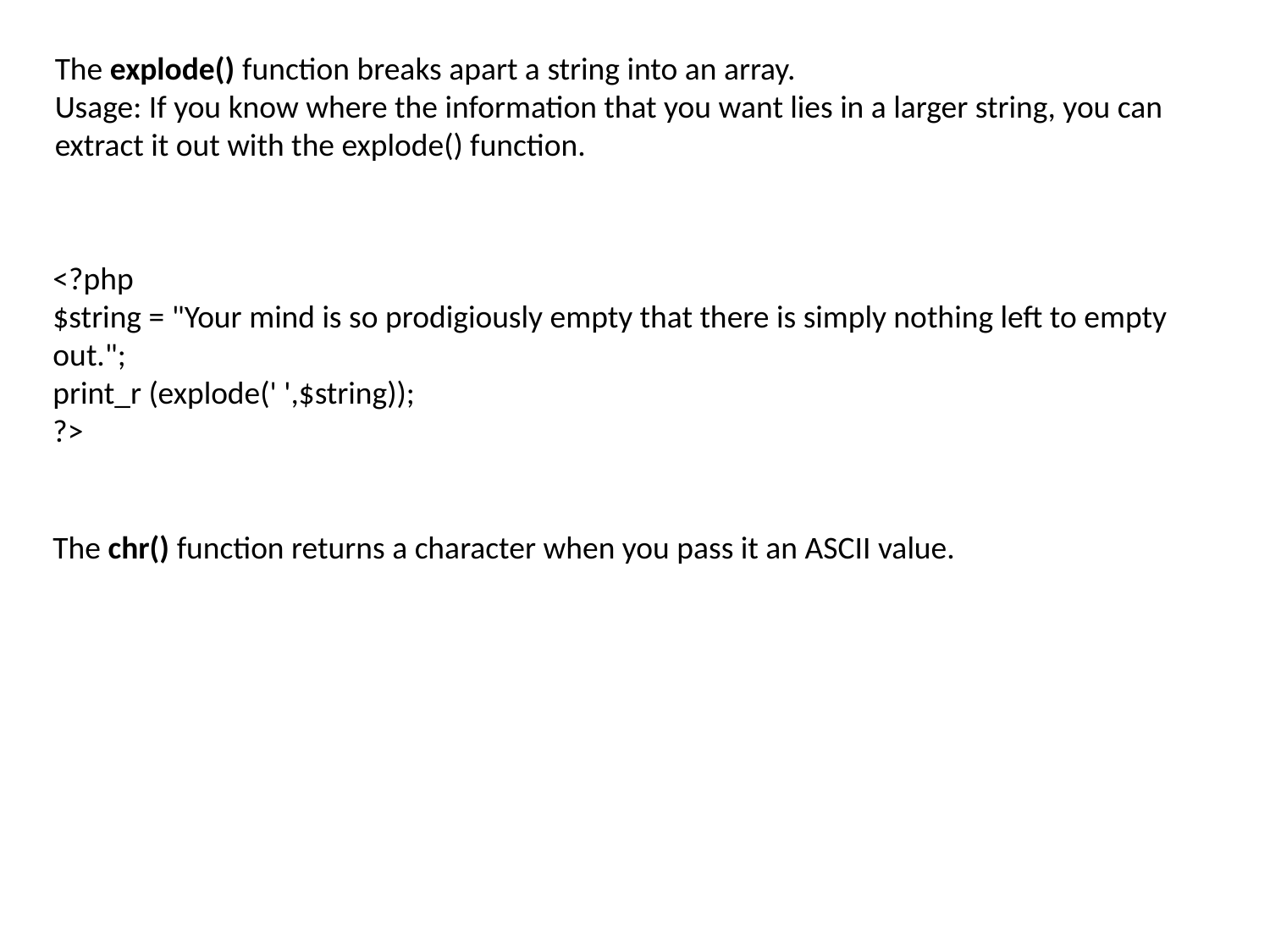

The explode() function breaks apart a string into an array.
Usage: If you know where the information that you want lies in a larger string, you can extract it out with the explode() function.
<?php
$string = "Your mind is so prodigiously empty that there is simply nothing left to empty out.";
print_r (explode(' ',$string));
?>
The chr() function returns a character when you pass it an ASCII value.